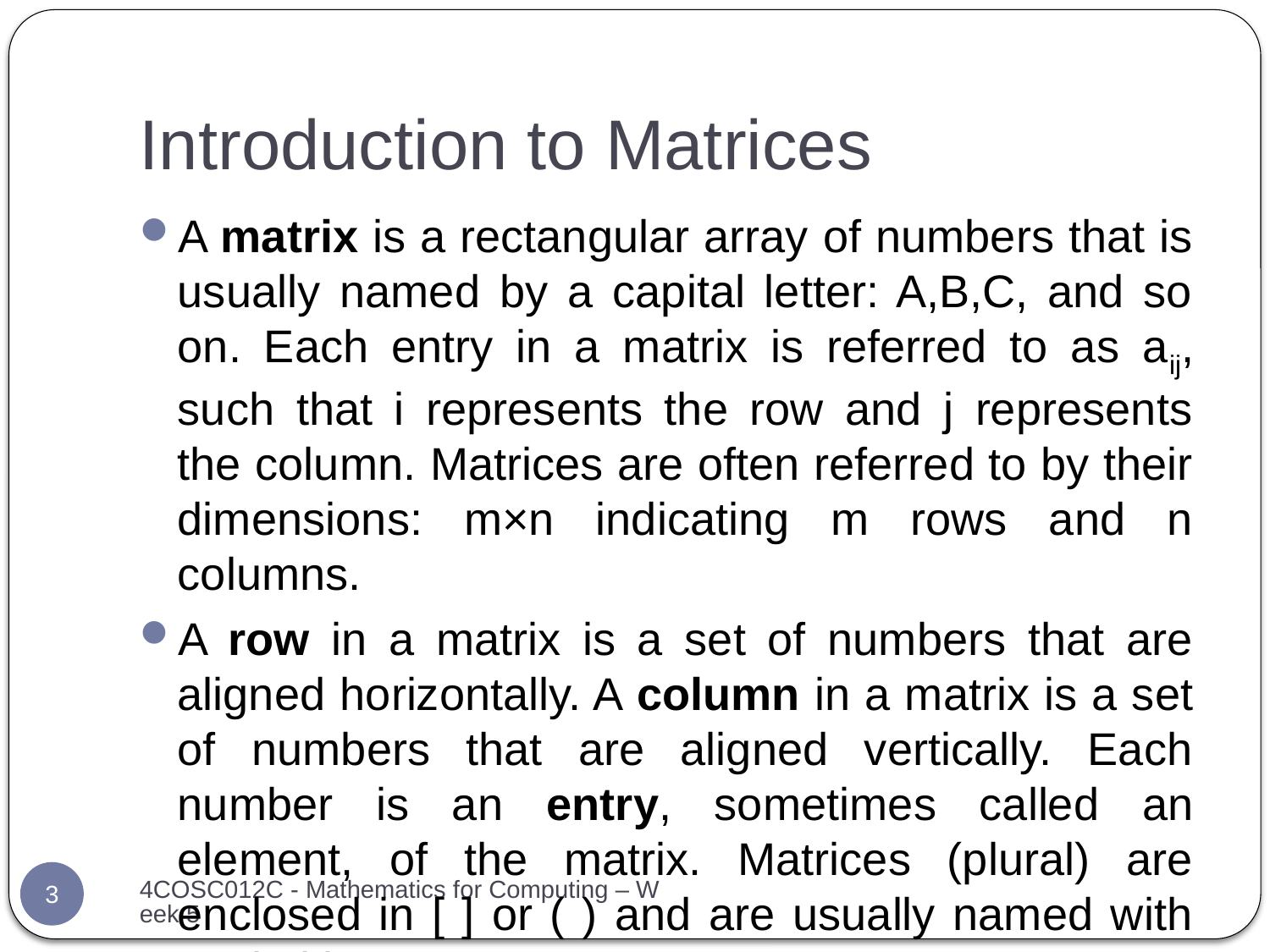

# Introduction to Matrices
A matrix is a rectangular array of numbers that is usually named by a capital letter: A,B,C, and so on. Each entry in a matrix is referred to as aij, such that i represents the row and j represents the column. Matrices are often referred to by their dimensions: m×n indicating m rows and n columns.
A row in a matrix is a set of numbers that are aligned horizontally. A column in a matrix is a set of numbers that are aligned vertically. Each number is an entry, sometimes called an element, of the matrix. Matrices (plural) are enclosed in [ ] or ( ) and are usually named with capital letters.
4COSC012C - Mathematics for Computing – Week 5
3